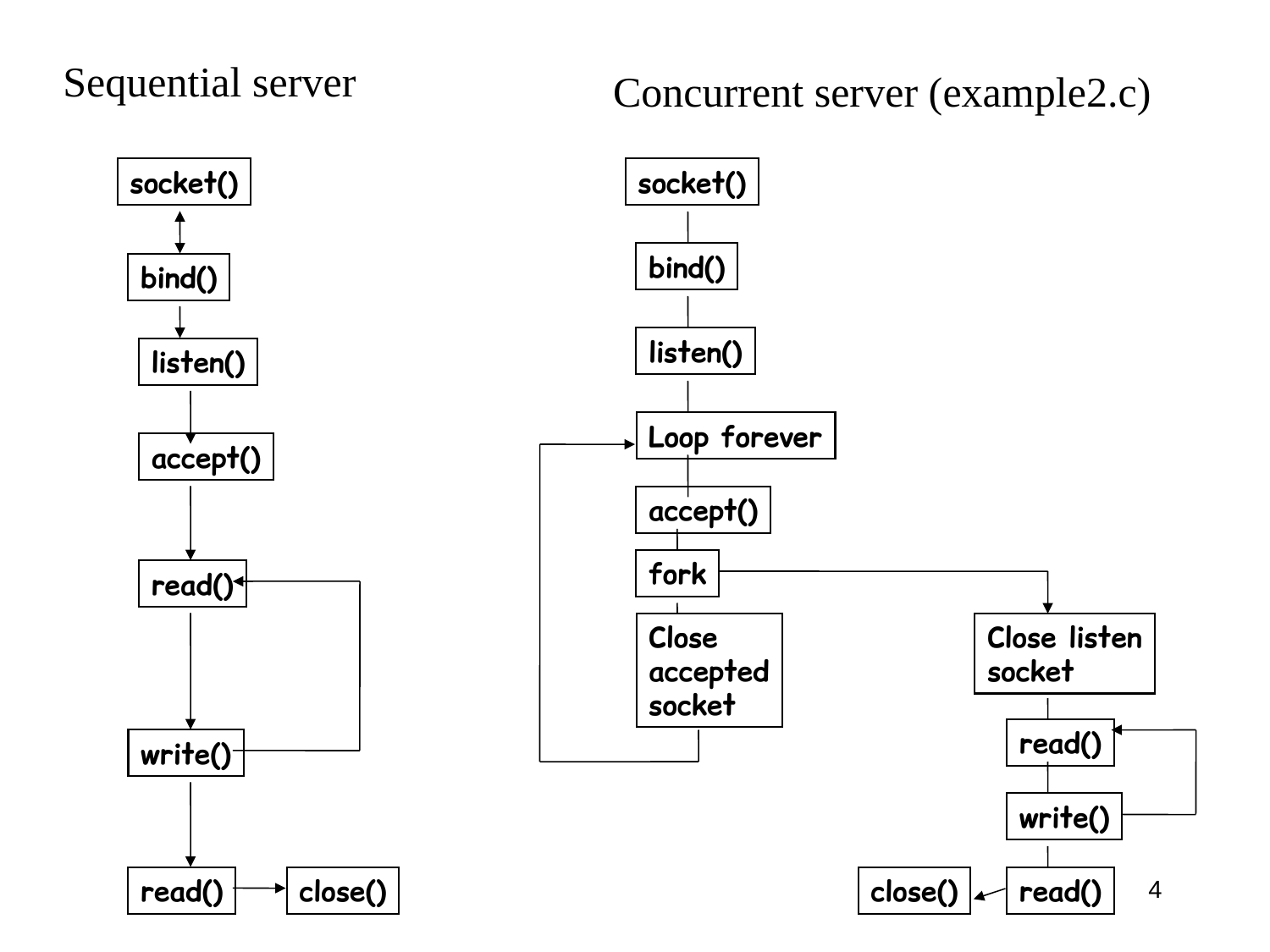

Sequential server
Concurrent server (example2.c)
socket()
socket()

bind()
bind()

listen()
listen()

Loop forever
accept()

accept()

fork
read()

Close
accepted
socket
Close listen
socket

read()
write()

write()

read()
close()
close()
4
read()